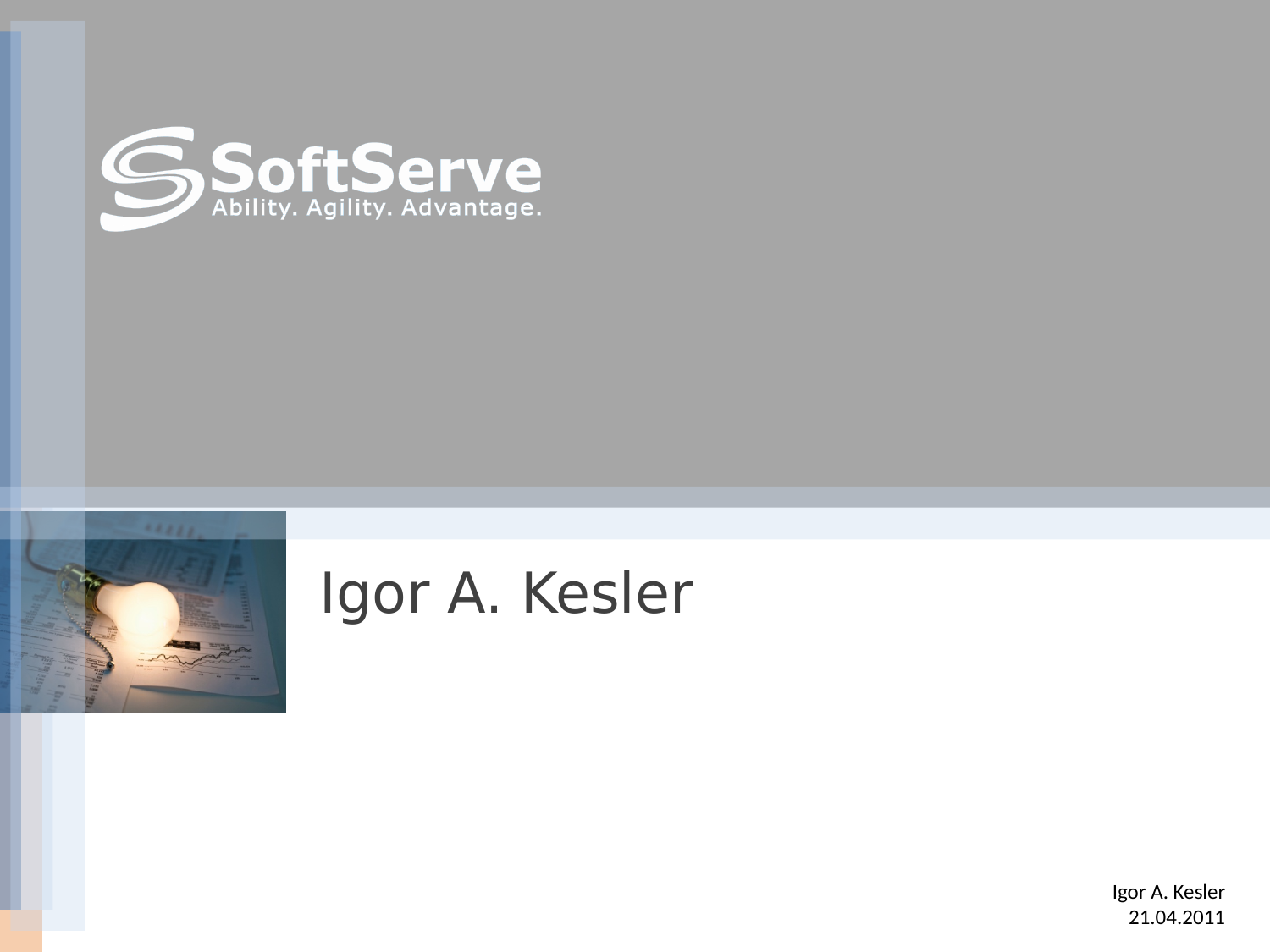

Igor A. Kesler

Igor A. Kesler
21.04.2011